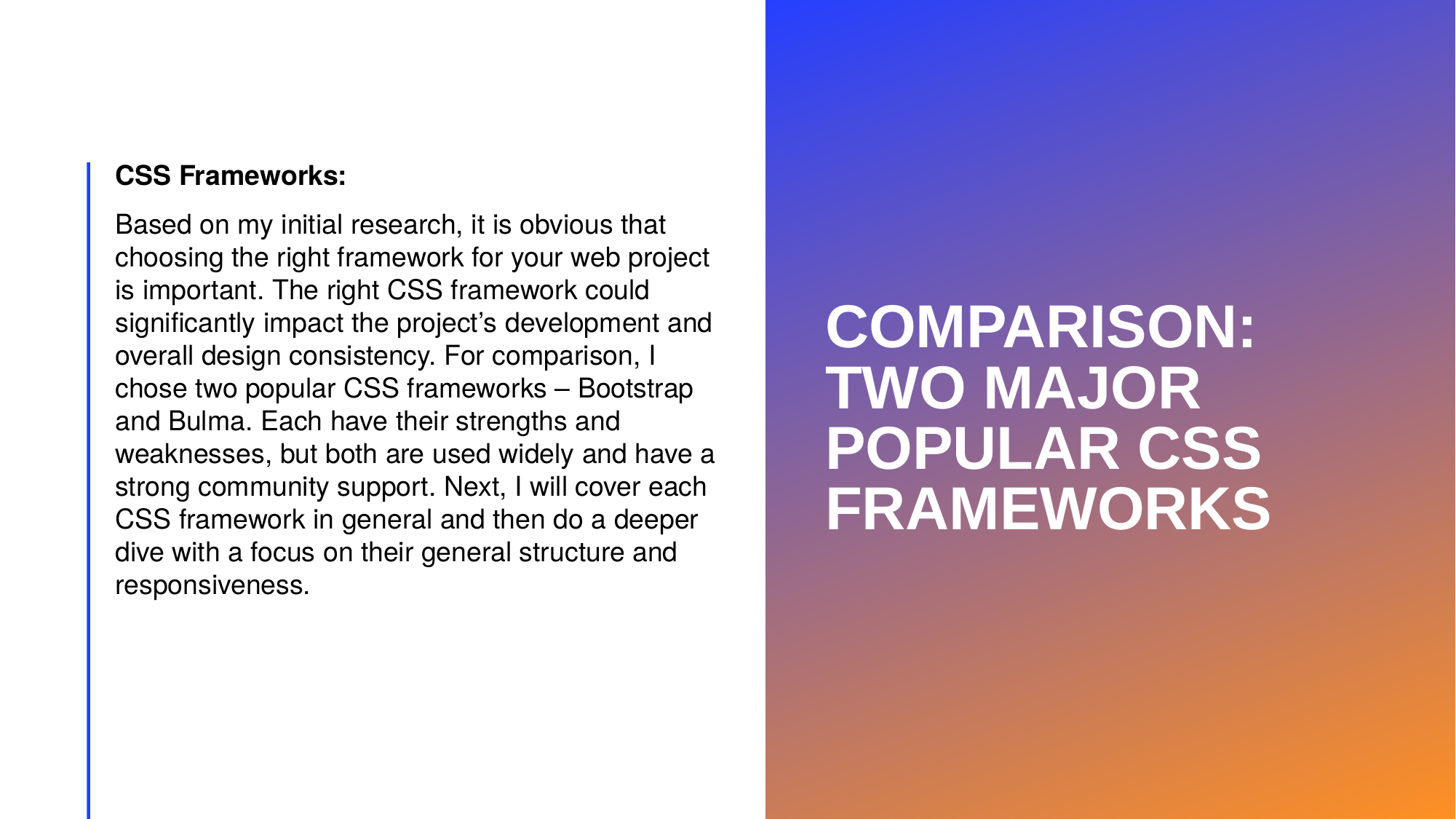

# Comparison: Two major popular CSS Frameworks
CSS Frameworks:
Based on my initial research, it is obvious that choosing the right framework for your web project is important. The right CSS framework could significantly impact the project’s development and overall design consistency. For comparison, I chose two popular CSS frameworks – Bootstrap and Bulma. Each have their strengths and weaknesses, but both are used widely and have a strong community support. Next, I will cover each CSS framework in general and then do a deeper dive with a focus on their general structure and responsiveness.